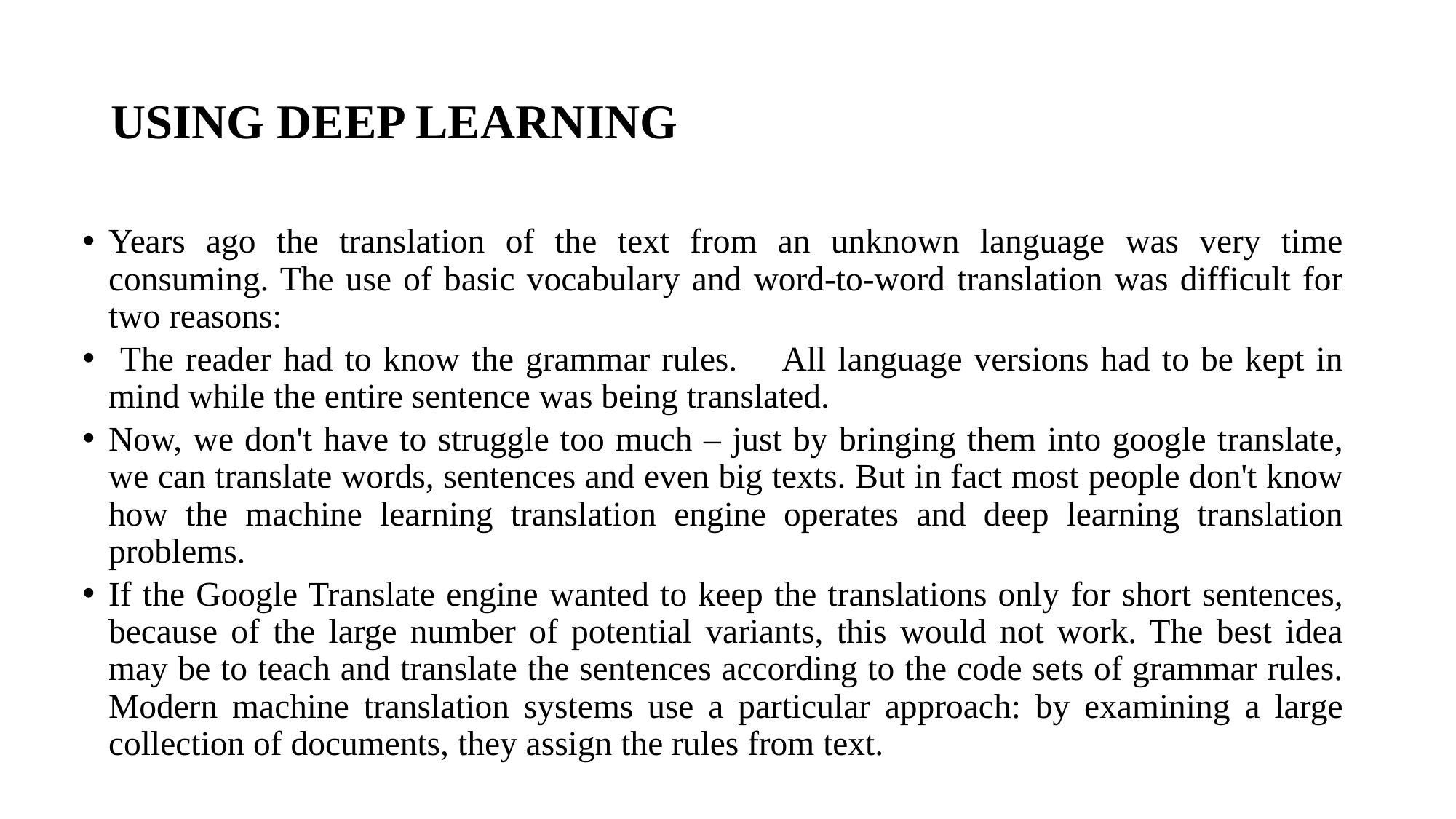

# USING DEEP LEARNING
Years ago the translation of the text from an unknown language was very time consuming. The use of basic vocabulary and word-to-word translation was difficult for two reasons:
 The reader had to know the grammar rules.    All language versions had to be kept in mind while the entire sentence was being translated.
Now, we don't have to struggle too much – just by bringing them into google translate, we can translate words, sentences and even big texts. But in fact most people don't know how the machine learning translation engine operates and deep learning translation problems.
If the Google Translate engine wanted to keep the translations only for short sentences, because of the large number of potential variants, this would not work. The best idea may be to teach and translate the sentences according to the code sets of grammar rules. Modern machine translation systems use a particular approach: by examining a large collection of documents, they assign the rules from text.